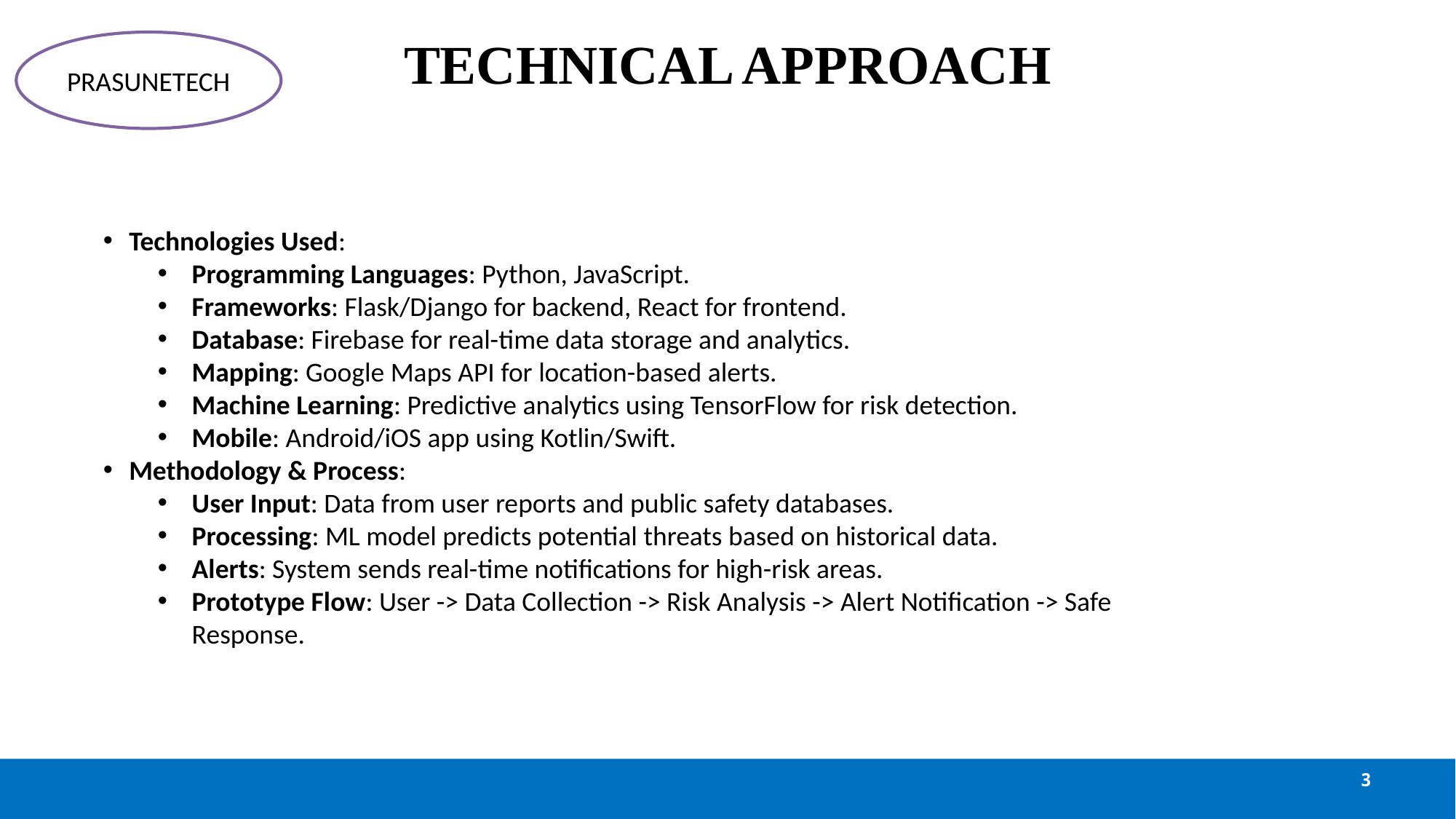

# TECHNICAL APPROACH
PRASUNETECH

Technologies Used:
Programming Languages: Python, JavaScript.
Frameworks: Flask/Django for backend, React for frontend.
Database: Firebase for real-time data storage and analytics.
Mapping: Google Maps API for location-based alerts.
Machine Learning: Predictive analytics using TensorFlow for risk detection.
Mobile: Android/iOS app using Kotlin/Swift.
Methodology & Process:
User Input: Data from user reports and public safety databases.
Processing: ML model predicts potential threats based on historical data.
Alerts: System sends real-time notifications for high-risk areas.
Prototype Flow: User -> Data Collection -> Risk Analysis -> Alert Notification -> Safe Response.

3